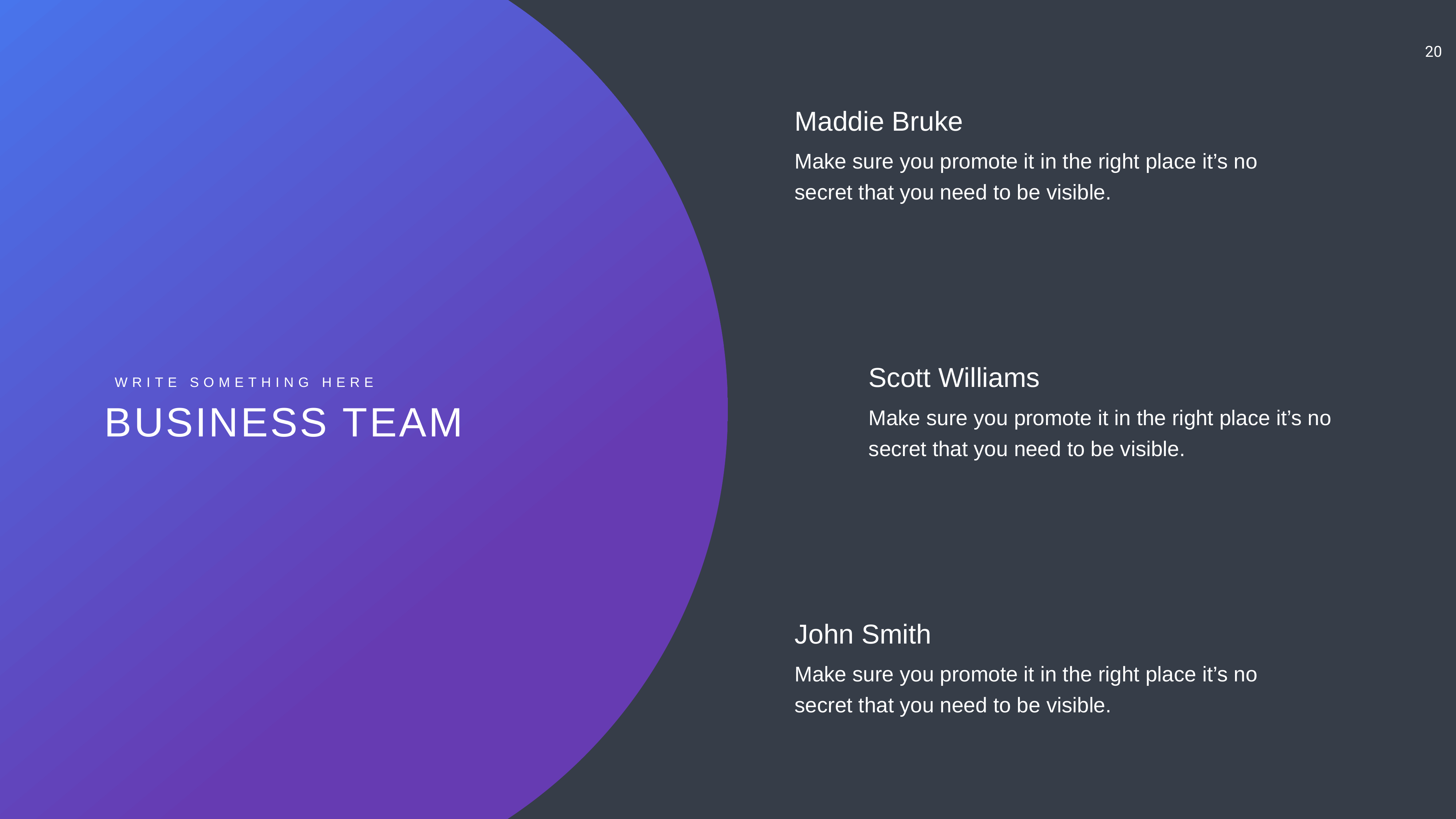

Maddie Bruke
Make sure you promote it in the right place it’s no secret that you need to be visible.

Scott Williams
Make sure you promote it in the right place it’s no secret that you need to be visible.
WRITE SOMETHING HERE
BUSINESS TEAM

John Smith
Make sure you promote it in the right place it’s no secret that you need to be visible.